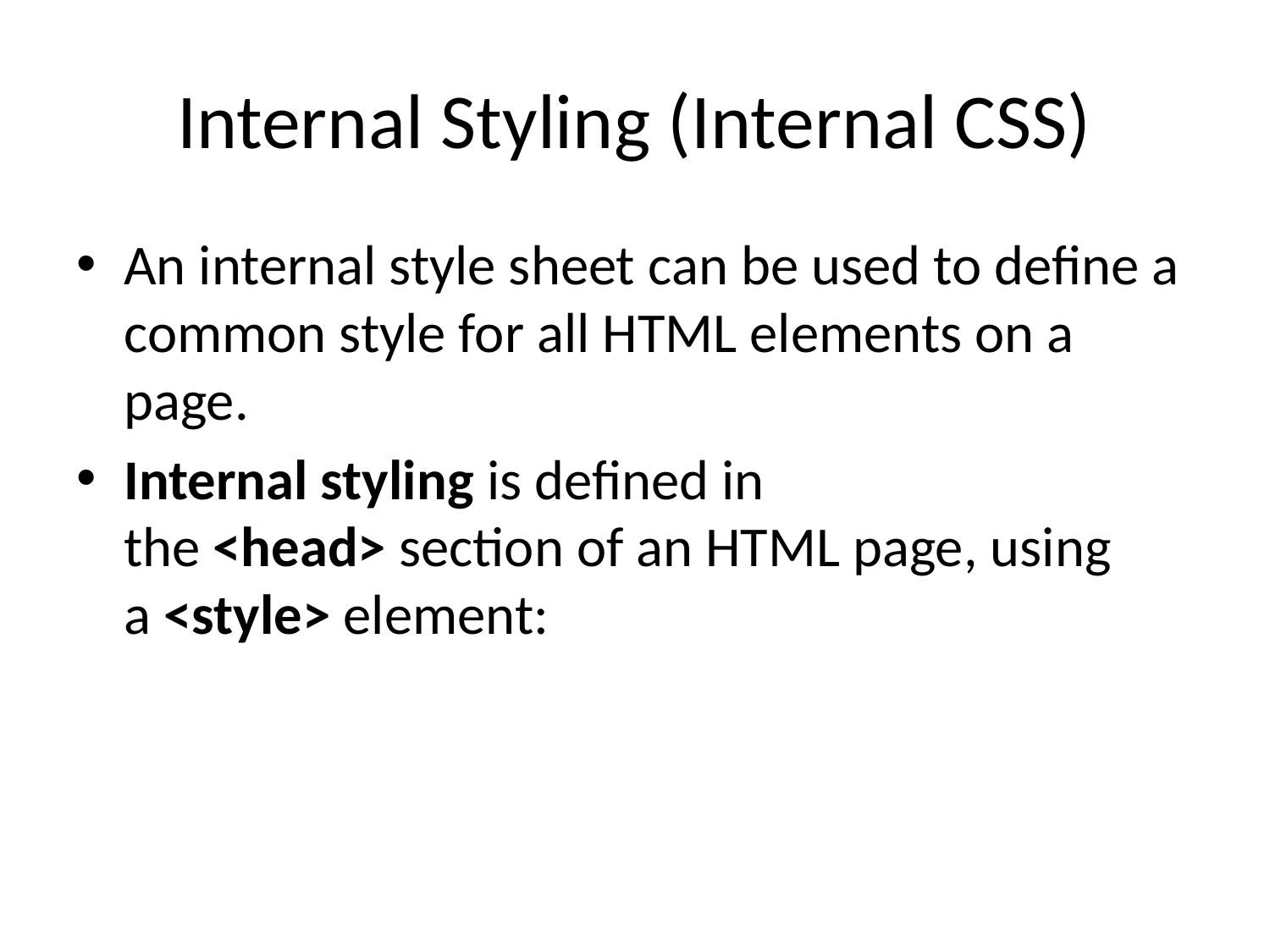

# Internal Styling (Internal CSS)
An internal style sheet can be used to define a common style for all HTML elements on a page.
Internal styling is defined in the <head> section of an HTML page, using a <style> element: